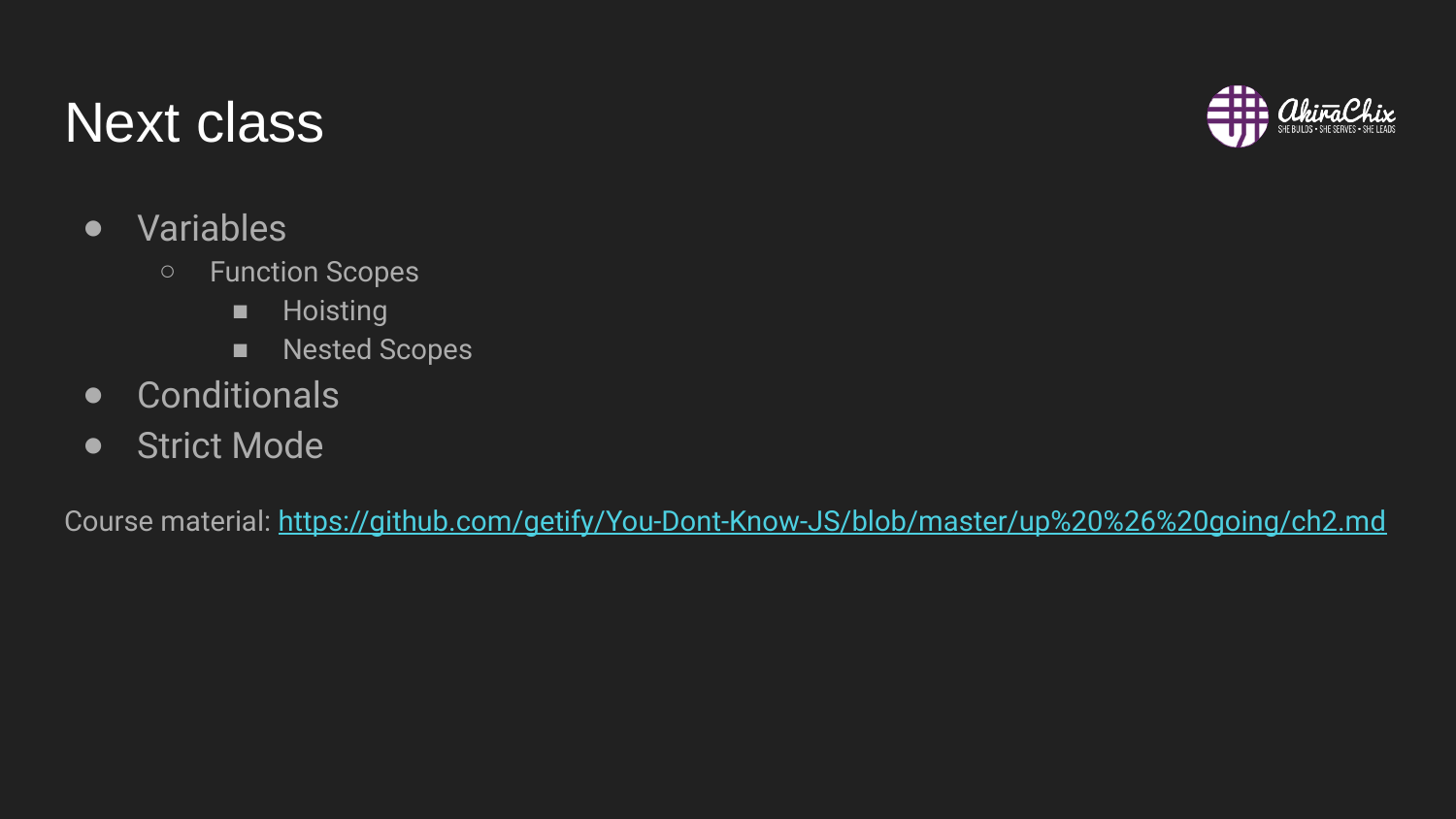

# Next class
Variables
Function Scopes
Hoisting
Nested Scopes
Conditionals
Strict Mode
Course material: https://github.com/getify/You-Dont-Know-JS/blob/master/up%20%26%20going/ch2.md